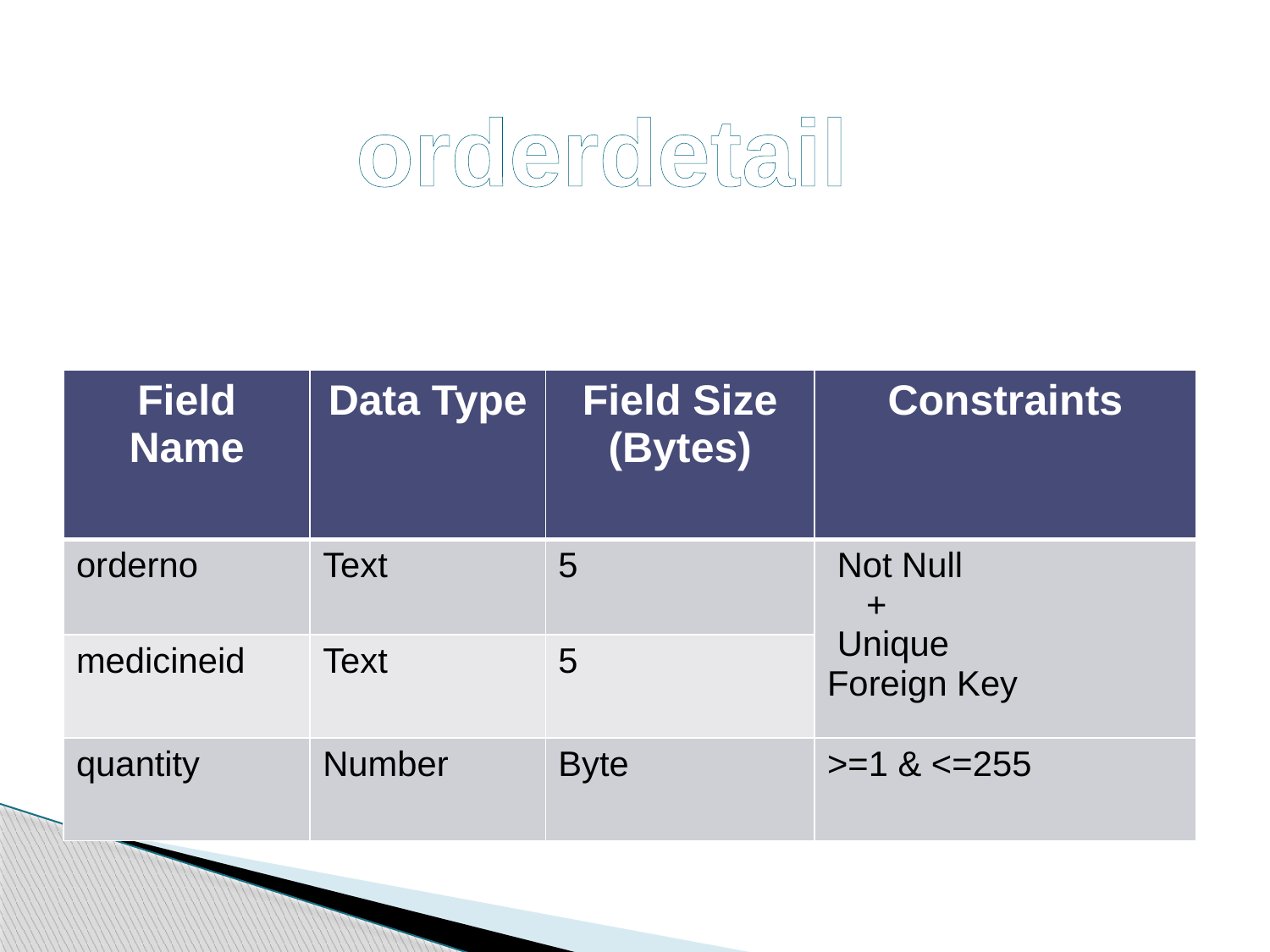

orderdetail
| Field Name | Data Type | Field Size (Bytes) | Constraints |
| --- | --- | --- | --- |
| orderno | Text | 5 | Not Null + Unique Foreign Key |
| medicineid | Text | 5 |  |
| quantity | Number | Byte | >=1 & <=255 |